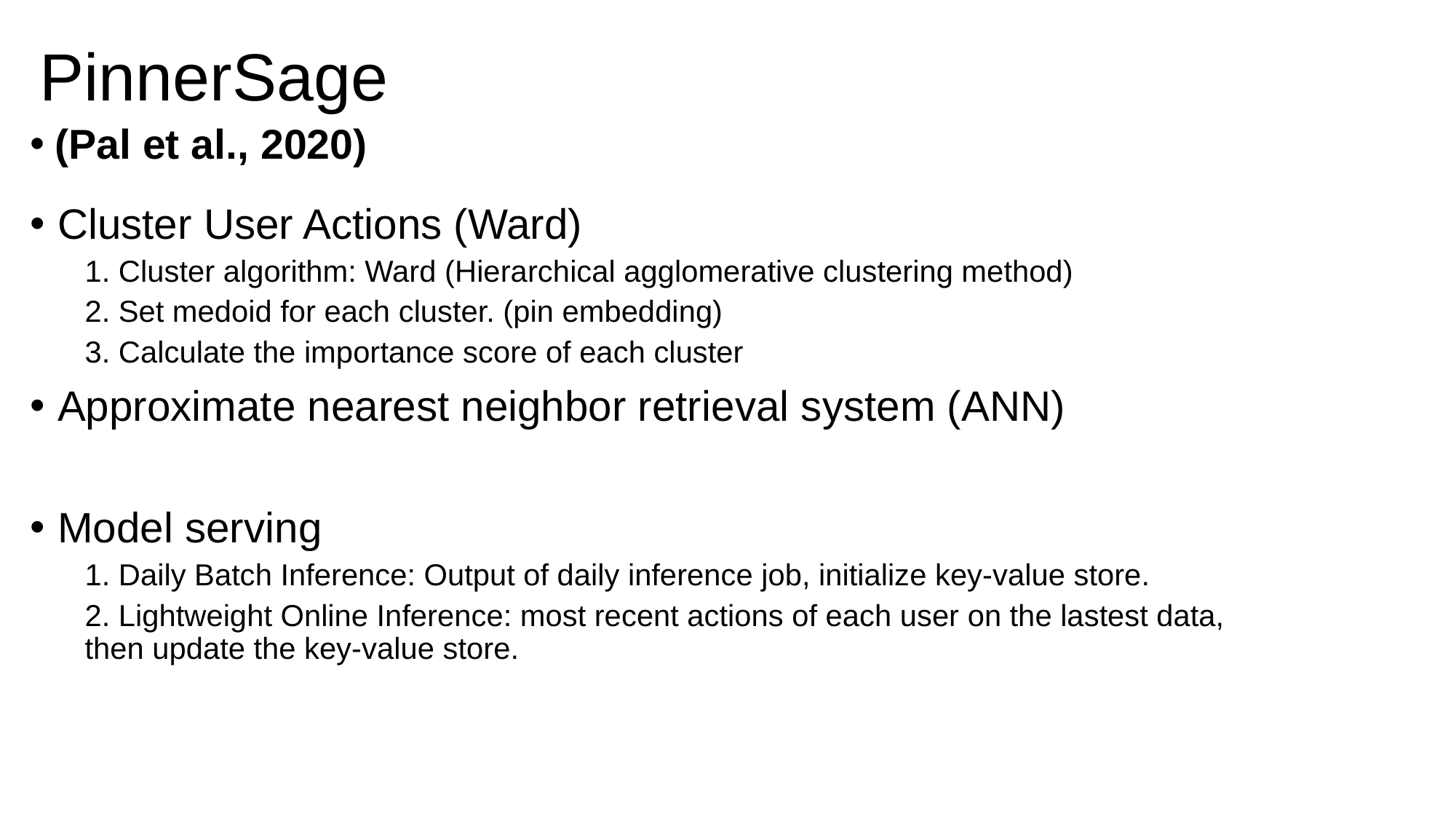

# PinnerSage
(Pal et al., 2020)
Cluster User Actions (Ward)
1. Cluster algorithm: Ward (Hierarchical agglomerative clustering method)
2. Set medoid for each cluster. (pin embedding)
3. Calculate the importance score of each cluster
Approximate nearest neighbor retrieval system (ANN)

Model serving
1. Daily Batch Inference: Output of daily inference job, initialize key-value store.
2. Lightweight Online Inference: most recent actions of each user on the lastest data, then update the key-value store.